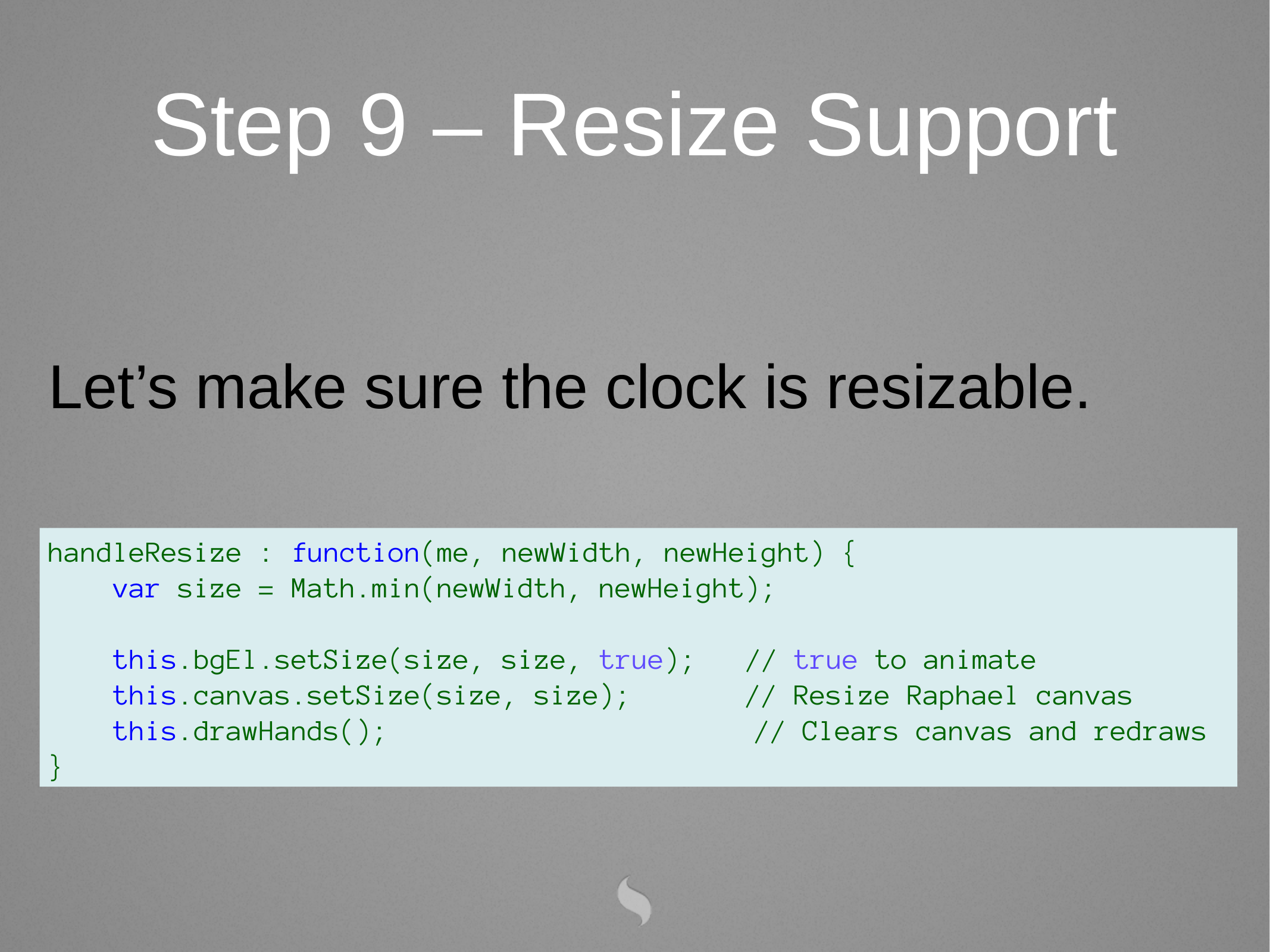

Step 9 – Resize Support

Let’s make sure the clock is resizable.
handleResize : function(me, newWidth, newHeight) {
    var size = Math.min(newWidth, newHeight);

    this.bgEl.setSize(size, size, true);   // true to animate
    this.canvas.setSize(size, size);       // Resize Raphael canvas
    this.drawHands();				     // Clears canvas and redraws
}